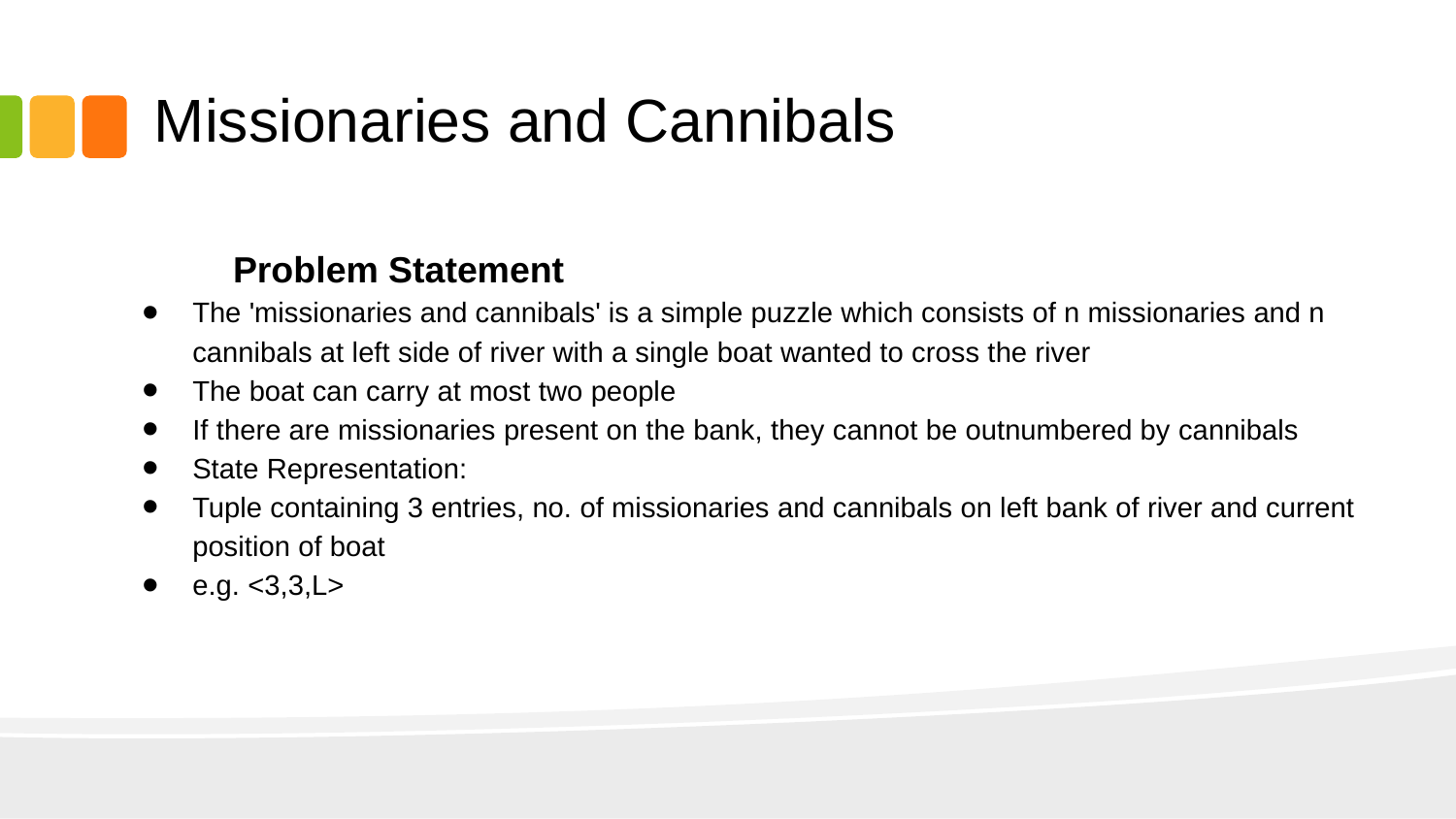

# Missionaries and Cannibals​

 	Problem Statement
The 'missionaries and cannibals' is a simple puzzle which consists of n missionaries and n cannibals at left side of river with a single boat wanted to cross the river​
The boat can carry at most two people​
If there are missionaries present on the bank, they cannot be outnumbered by cannibals​
State Representation:​
Tuple containing 3 entries, no. of missionaries and cannibals on left bank of river and current position of boat​
e.g. <3,3,L> ​